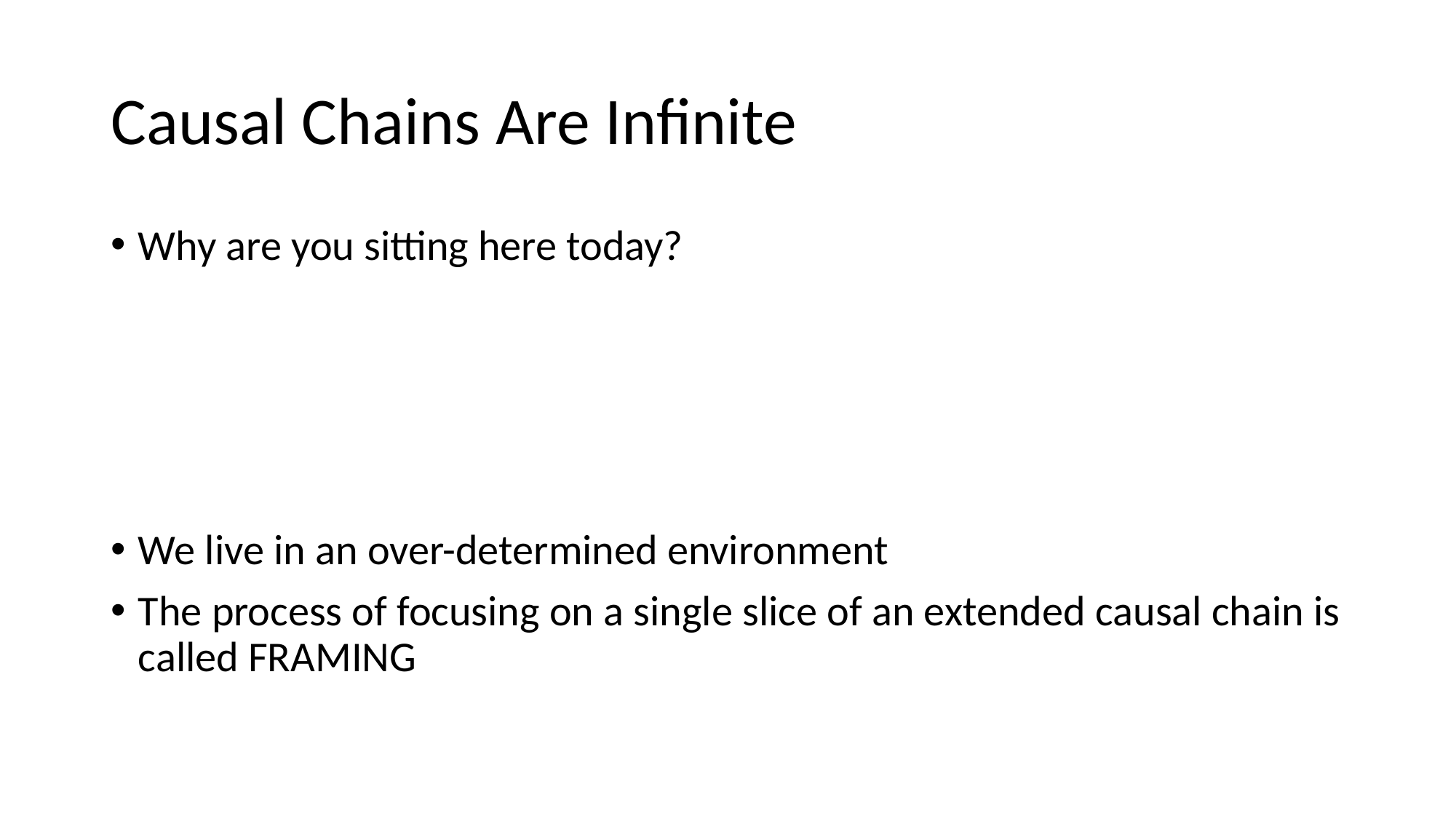

# Causal Chains Are Infinite
Why are you sitting here today?

We live in an over-determined environment
The process of focusing on a single slice of an extended causal chain is called FRAMING